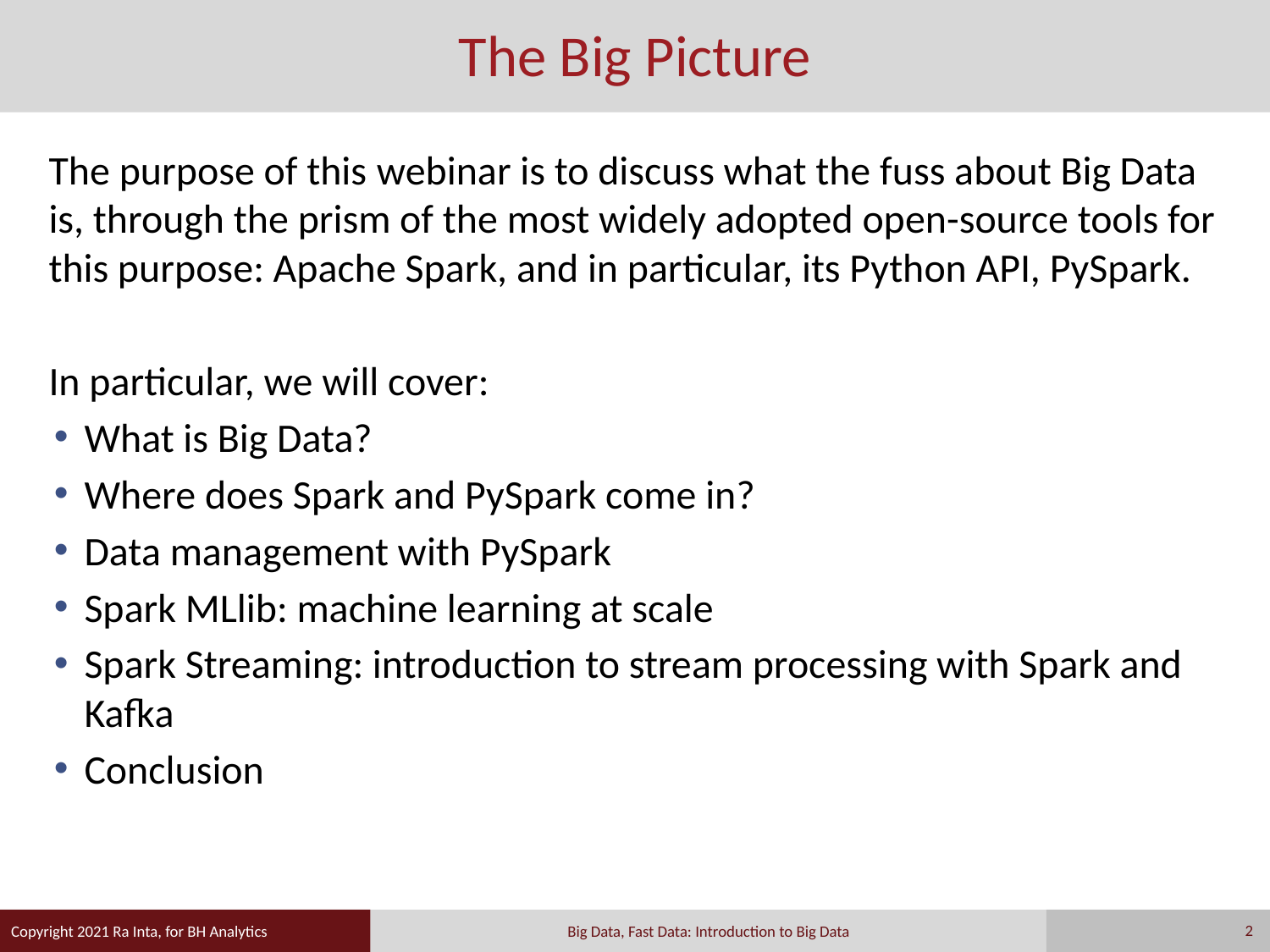

# The Big Picture
The purpose of this webinar is to discuss what the fuss about Big Data is, through the prism of the most widely adopted open-source tools for this purpose: Apache Spark, and in particular, its Python API, PySpark.

In particular, we will cover:
What is Big Data?
Where does Spark and PySpark come in?
Data management with PySpark
Spark MLlib: machine learning at scale
Spark Streaming: introduction to stream processing with Spark and Kafka
Conclusion
2